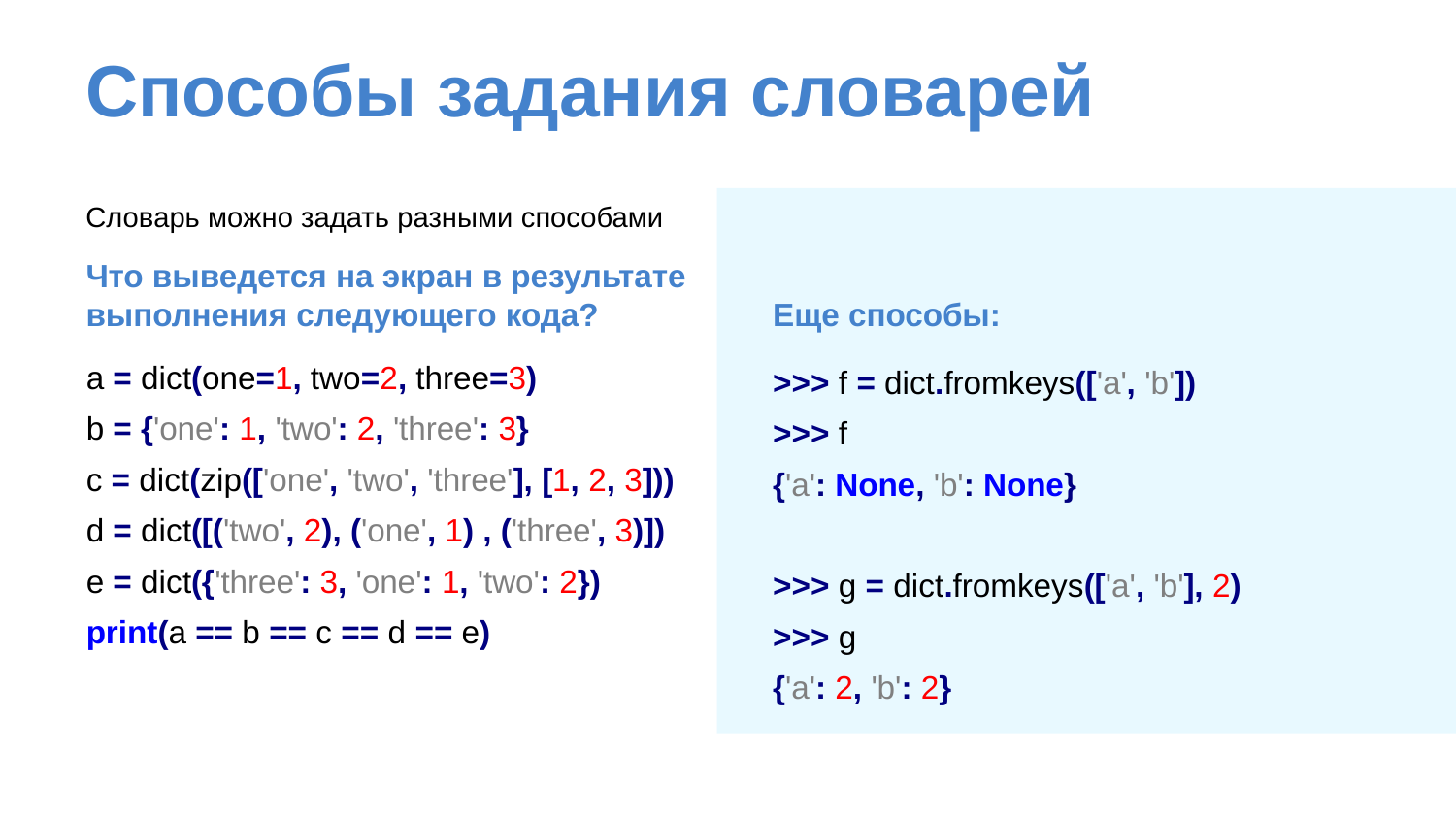

# Способы задания словарей

Словарь можно задать разными способами
Что выведется на экран в результате выполнения следующего кода?
Еще способы:
a = dict(one=1, two=2, three=3)
b = {'one': 1, 'two': 2, 'three': 3}
c = dict(zip(['one', 'two', 'three'], [1, 2, 3]))
d = dict([('two', 2), ('one', 1) , ('three', 3)])
e = dict({'three': 3, 'one': 1, 'two': 2})
print(a == b == c == d == e)
>>> f = dict.fromkeys(['a', 'b'])
>>> f
{'a': None, 'b': None}

>>> g = dict.fromkeys(['a', 'b'], 2)
>>> g
{'a': 2, 'b': 2}